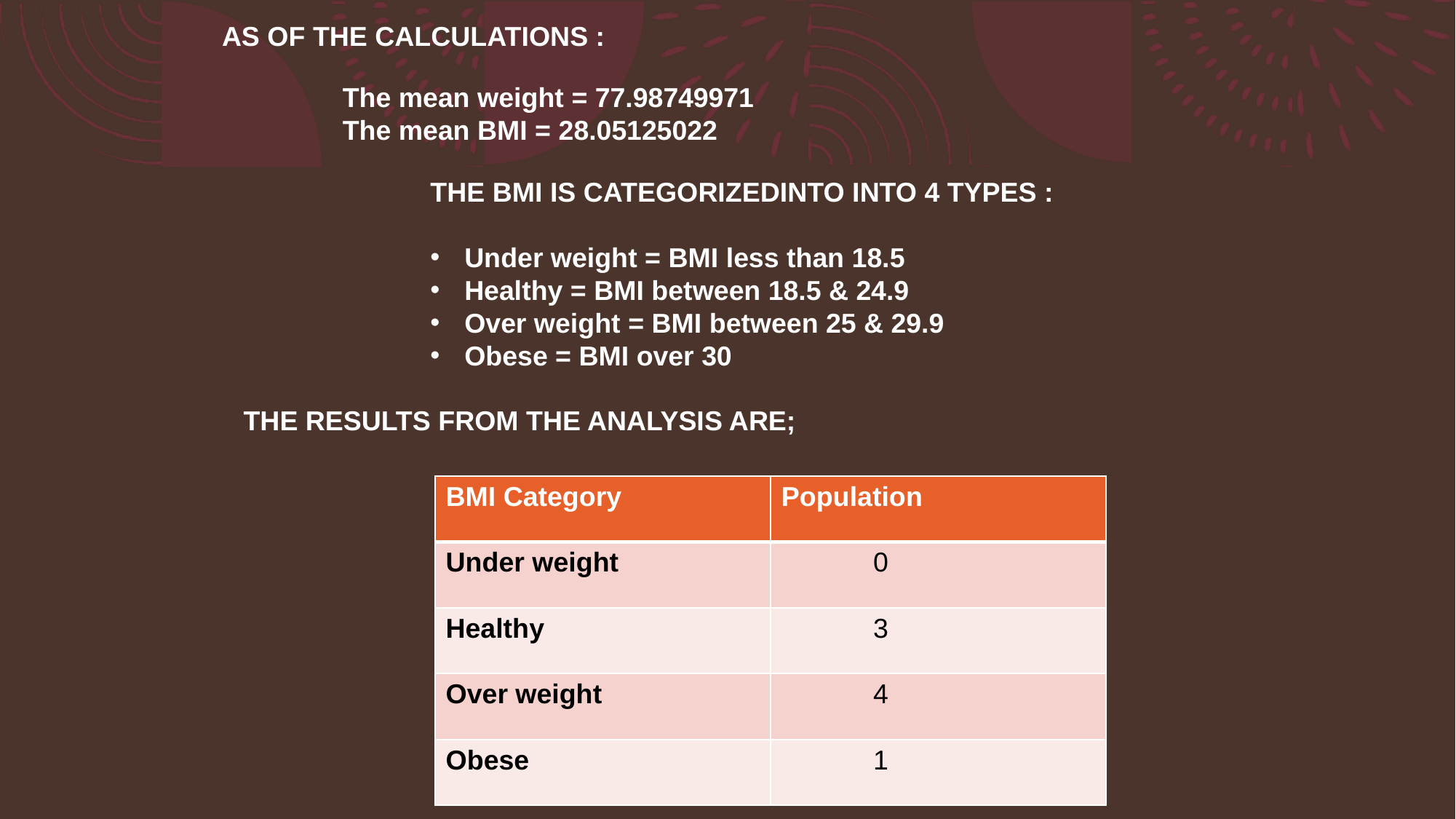

AS OF THE CALCULATIONS :
The mean weight = 77.98749971
The mean BMI = 28.05125022

THE BMI IS CATEGORIZEDINTO INTO 4 TYPES :

Under weight = BMI less than 18.5
Healthy = BMI between 18.5 & 24.9
Over weight = BMI between 25 & 29.9
Obese = BMI over 30

THE RESULTS FROM THE ANALYSIS ARE;
| BMI Category | Population |
| --- | --- |
| Under weight | 0 |
| Healthy | 3 |
| Over weight | 4 |
| Obese | 1 |